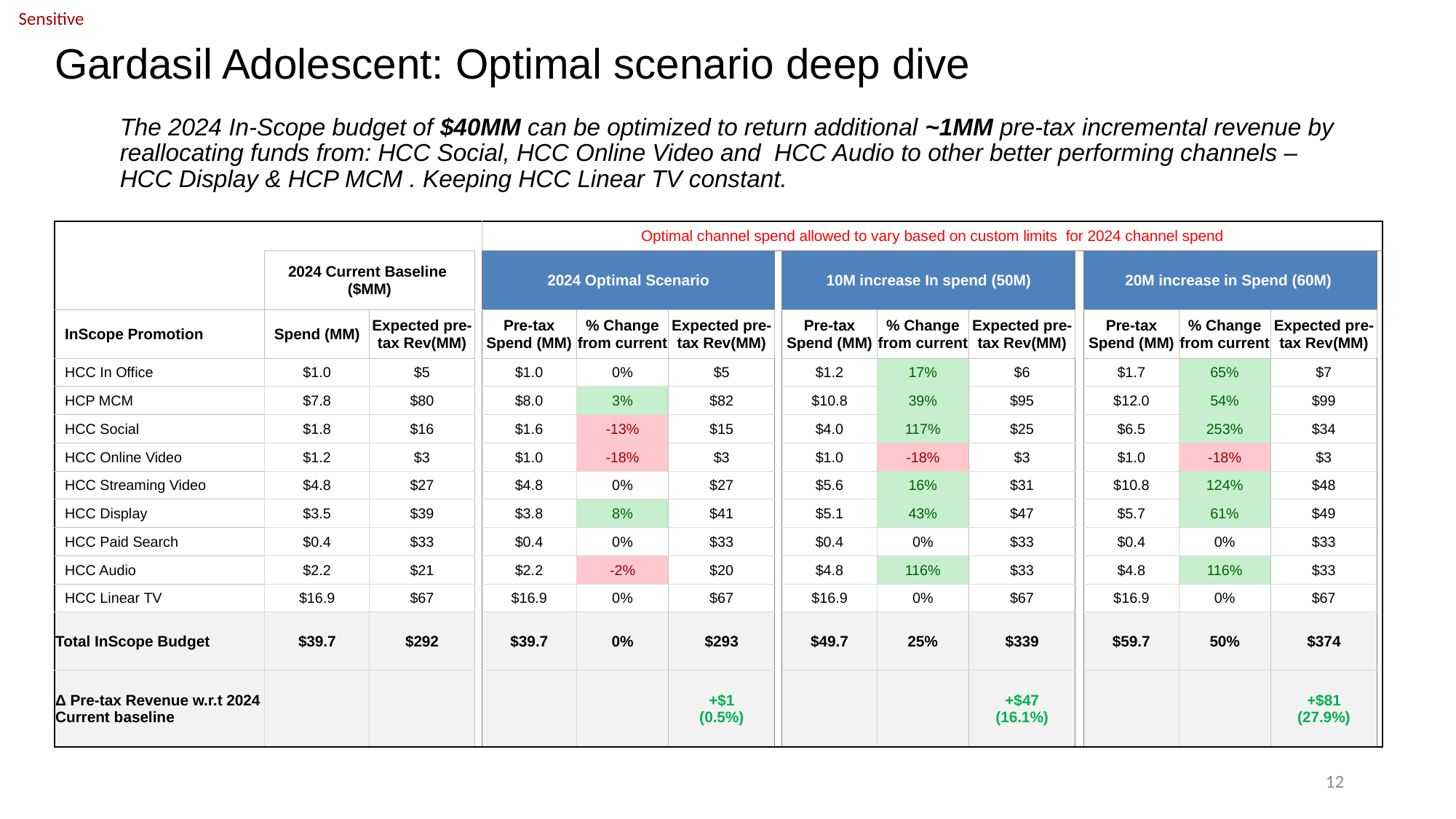

# Gardasil Adolescent: Optimal scenario deep dive
The 2024 In-Scope budget of $40MM can be optimized to return additional ~1MM pre-tax incremental revenue by reallocating funds from: HCC Social, HCC Online Video and  HCC Audio to other better performing channels – HCC Display & HCP MCM . Keeping HCC Linear TV constant.
|  |  |  |  | Optimal channel spend allowed to vary based on custom limits for 2024 channel spend |  |  |  |  |  |  |  |  |  |  |  |
| --- | --- | --- | --- | --- | --- | --- | --- | --- | --- | --- | --- | --- | --- | --- | --- |
|  | 2024 Current Baseline ($MM) |  |  | 2024 Optimal Scenario |  |  |  | 10M increase In spend (50M) |  |  |  | 20M increase in Spend (60M) |  |  |  |
| InScope Promotion | Spend (MM) | Expected pre-tax Rev(MM) |  | Pre-tax Spend (MM) | % Change from current | Expected pre-tax Rev(MM) |  | Pre-tax Spend (MM) | % Change from current | Expected pre-tax Rev(MM) |  | Pre-tax Spend (MM) | % Change from current | Expected pre-tax Rev(MM) |  |
| HCC In Office | $1.0 | $5 |  | $1.0 | 0% | $5 |  | $1.2 | 17% | $6 |  | $1.7 | 65% | $7 |  |
| HCP MCM | $7.8 | $80 |  | $8.0 | 3% | $82 |  | $10.8 | 39% | $95 |  | $12.0 | 54% | $99 |  |
| HCC Social | $1.8 | $16 |  | $1.6 | -13% | $15 |  | $4.0 | 117% | $25 |  | $6.5 | 253% | $34 |  |
| HCC Online Video | $1.2 | $3 |  | $1.0 | -18% | $3 |  | $1.0 | -18% | $3 |  | $1.0 | -18% | $3 |  |
| HCC Streaming Video | $4.8 | $27 |  | $4.8 | 0% | $27 |  | $5.6 | 16% | $31 |  | $10.8 | 124% | $48 |  |
| HCC Display | $3.5 | $39 |  | $3.8 | 8% | $41 |  | $5.1 | 43% | $47 |  | $5.7 | 61% | $49 |  |
| HCC Paid Search | $0.4 | $33 |  | $0.4 | 0% | $33 |  | $0.4 | 0% | $33 |  | $0.4 | 0% | $33 |  |
| HCC Audio | $2.2 | $21 |  | $2.2 | -2% | $20 |  | $4.8 | 116% | $33 |  | $4.8 | 116% | $33 |  |
| HCC Linear TV | $16.9 | $67 |  | $16.9 | 0% | $67 |  | $16.9 | 0% | $67 |  | $16.9 | 0% | $67 |  |
| Total InScope Budget | $39.7 | $292 |  | $39.7 | 0% | $293 |  | $49.7 | 25% | $339 |  | $59.7 | 50% | $374 |  |
| Δ Pre-tax Revenue w.r.t 2024 Current baseline |  |  |  |  |  | +$1 (0.5%) |  |  |  | +$47 (16.1%) |  |  |  | +$81 (27.9%) |  |
12